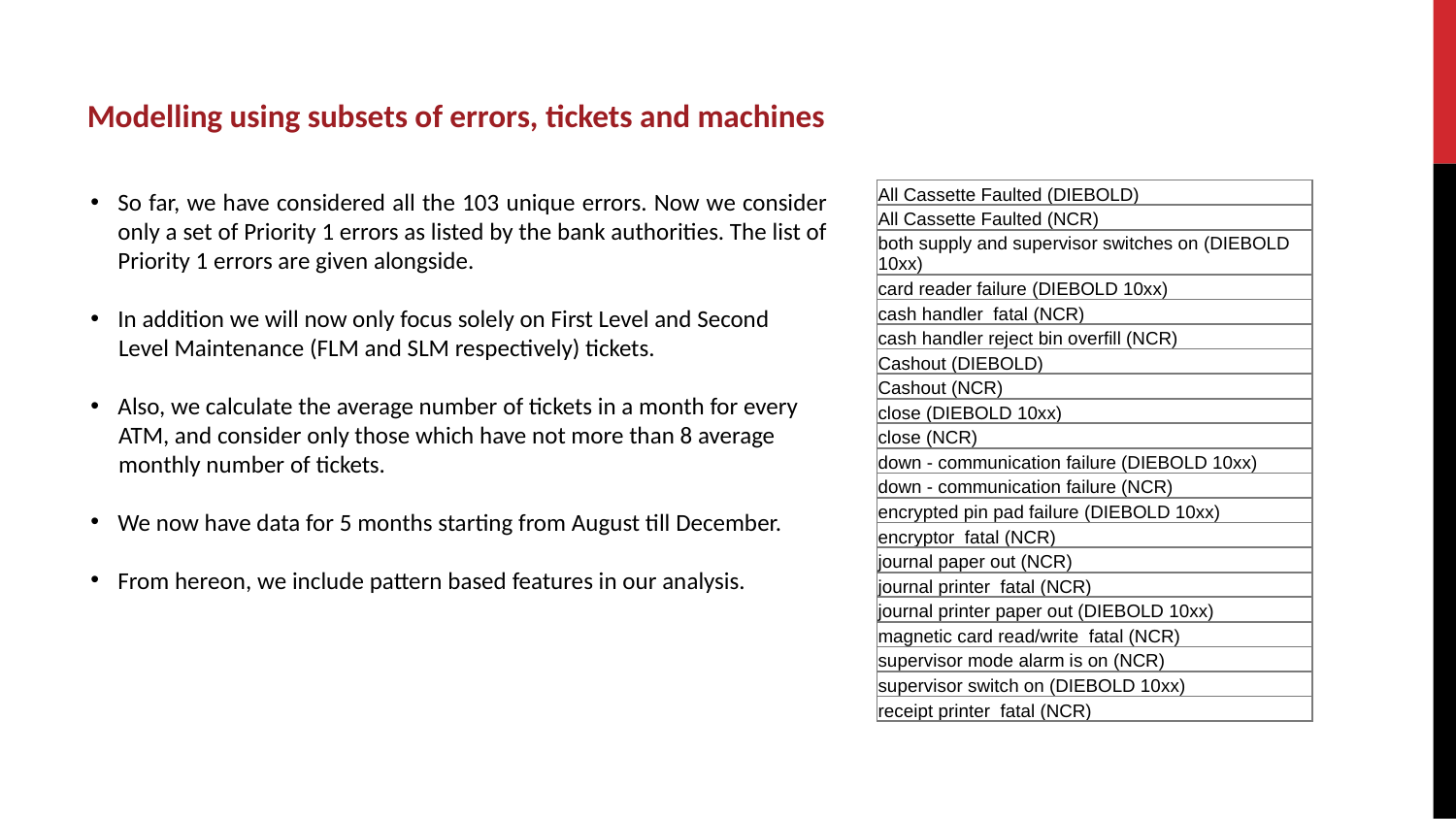

Modelling using subsets of errors, tickets and machines
So far, we have considered all the 103 unique errors. Now we consider only a set of Priority 1 errors as listed by the bank authorities. The list of Priority 1 errors are given alongside.

In addition we will now only focus solely on First Level and Second
     Level Maintenance (FLM and SLM respectively) tickets.

Also, we calculate the average number of tickets in a month for every
     ATM, and consider only those which have not more than 8 average
     monthly number of tickets.

We now have data for 5 months starting from August till December.

From hereon, we include pattern based features in our analysis.
| All Cassette Faulted (DIEBOLD) |
| --- |
| All Cassette Faulted (NCR) |
| both supply and supervisor switches on (DIEBOLD 10xx) |
| card reader failure (DIEBOLD 10xx) |
| cash handler fatal (NCR) |
| cash handler reject bin overfill (NCR) |
| Cashout (DIEBOLD) |
| Cashout (NCR) |
| close (DIEBOLD 10xx) |
| close (NCR) |
| down - communication failure (DIEBOLD 10xx) |
| down - communication failure (NCR) |
| encrypted pin pad failure (DIEBOLD 10xx) |
| encryptor fatal (NCR) |
| journal paper out (NCR) |
| journal printer fatal (NCR) |
| journal printer paper out (DIEBOLD 10xx) |
| magnetic card read/write fatal (NCR) |
| supervisor mode alarm is on (NCR) |
| supervisor switch on (DIEBOLD 10xx) |
| receipt printer fatal (NCR) |